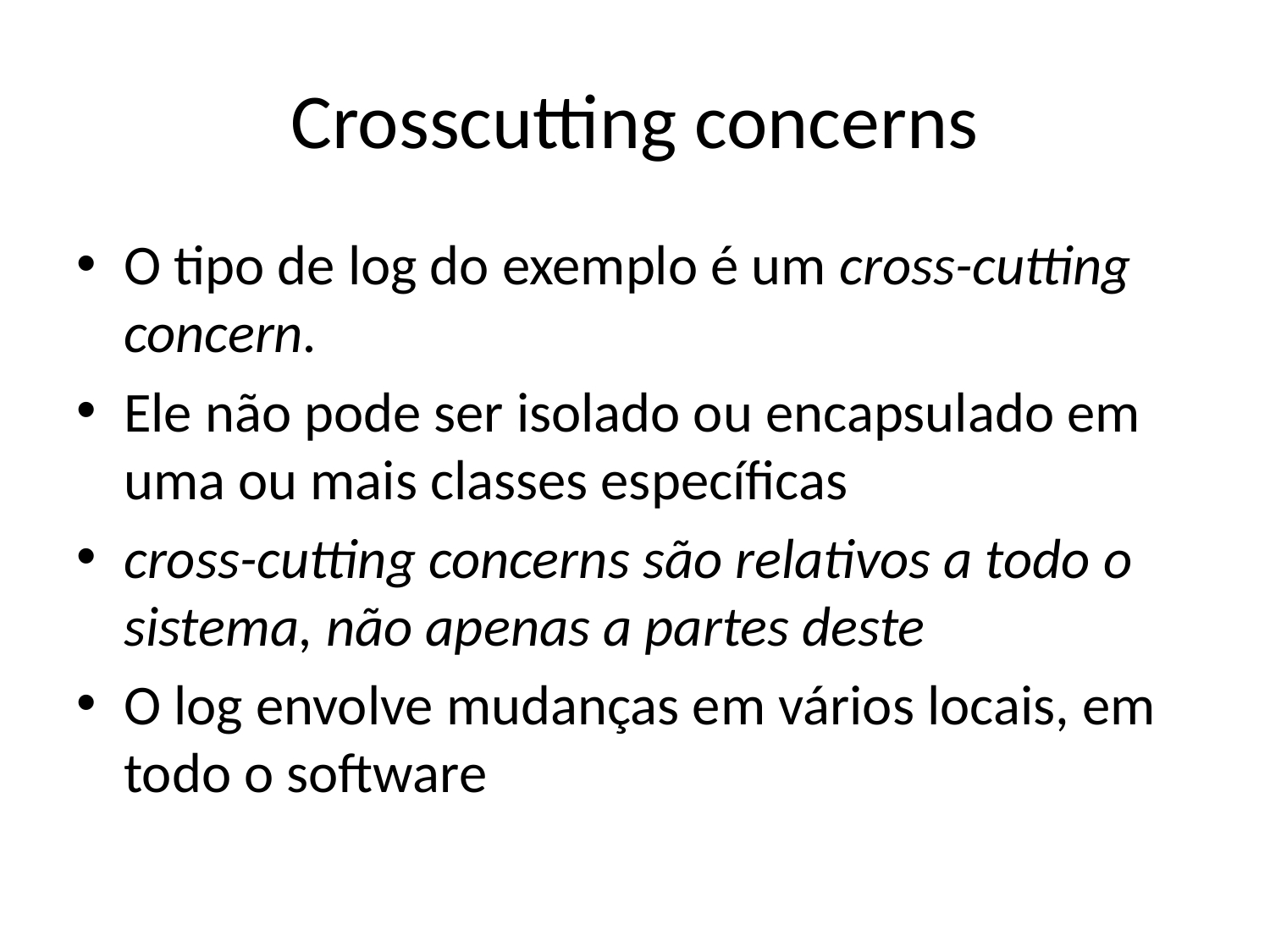

# Crosscutting concerns
O tipo de log do exemplo é um cross-cutting concern.
Ele não pode ser isolado ou encapsulado em uma ou mais classes específicas
cross-cutting concerns são relativos a todo o sistema, não apenas a partes deste
O log envolve mudanças em vários locais, em todo o software